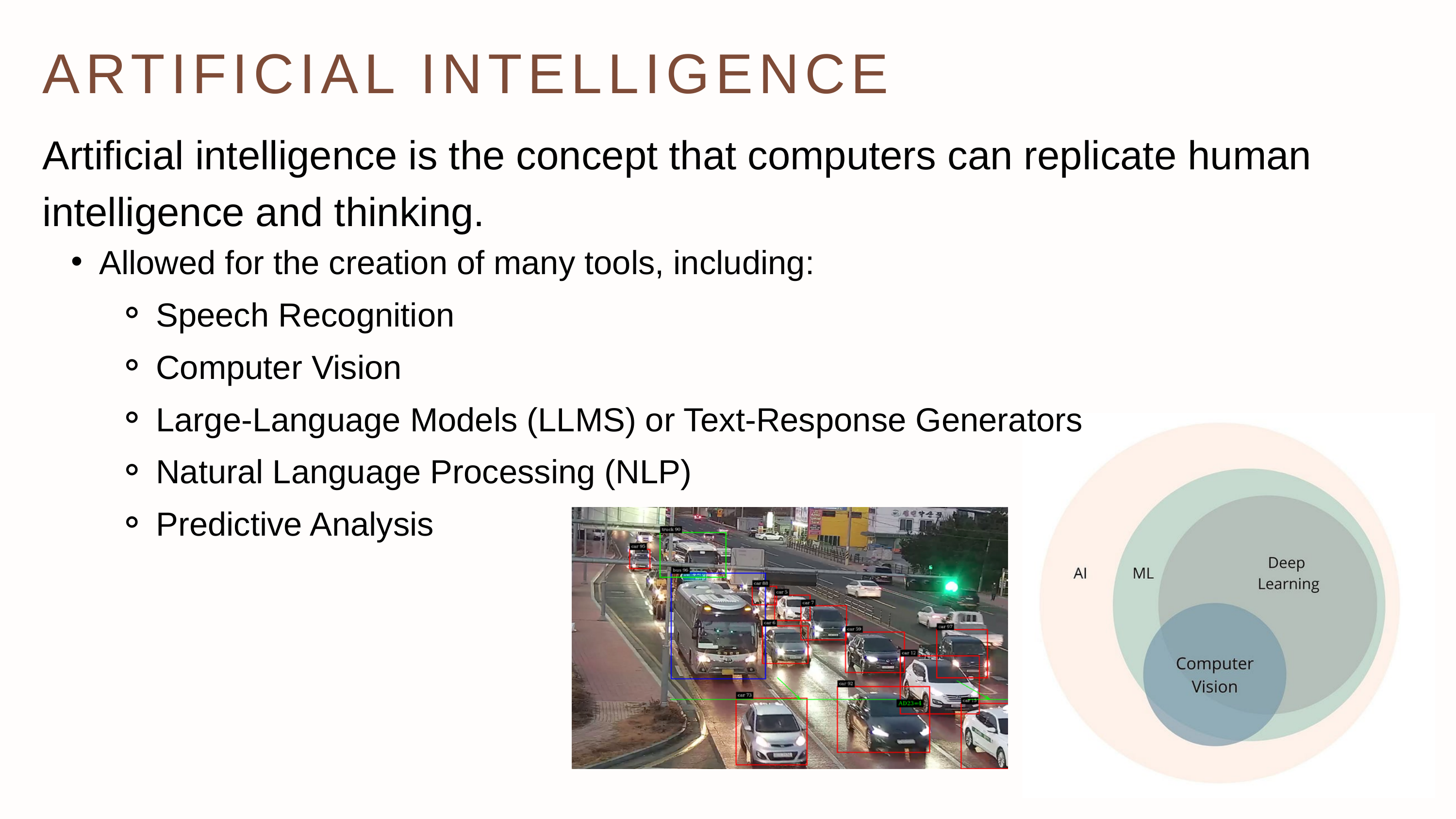

ARTIFICIAL INTELLIGENCE
Artificial intelligence is the concept that computers can replicate human intelligence and thinking.
Allowed for the creation of many tools, including:
Speech Recognition
Computer Vision
Large-Language Models (LLMS) or Text-Response Generators
Natural Language Processing (NLP)
Predictive Analysis